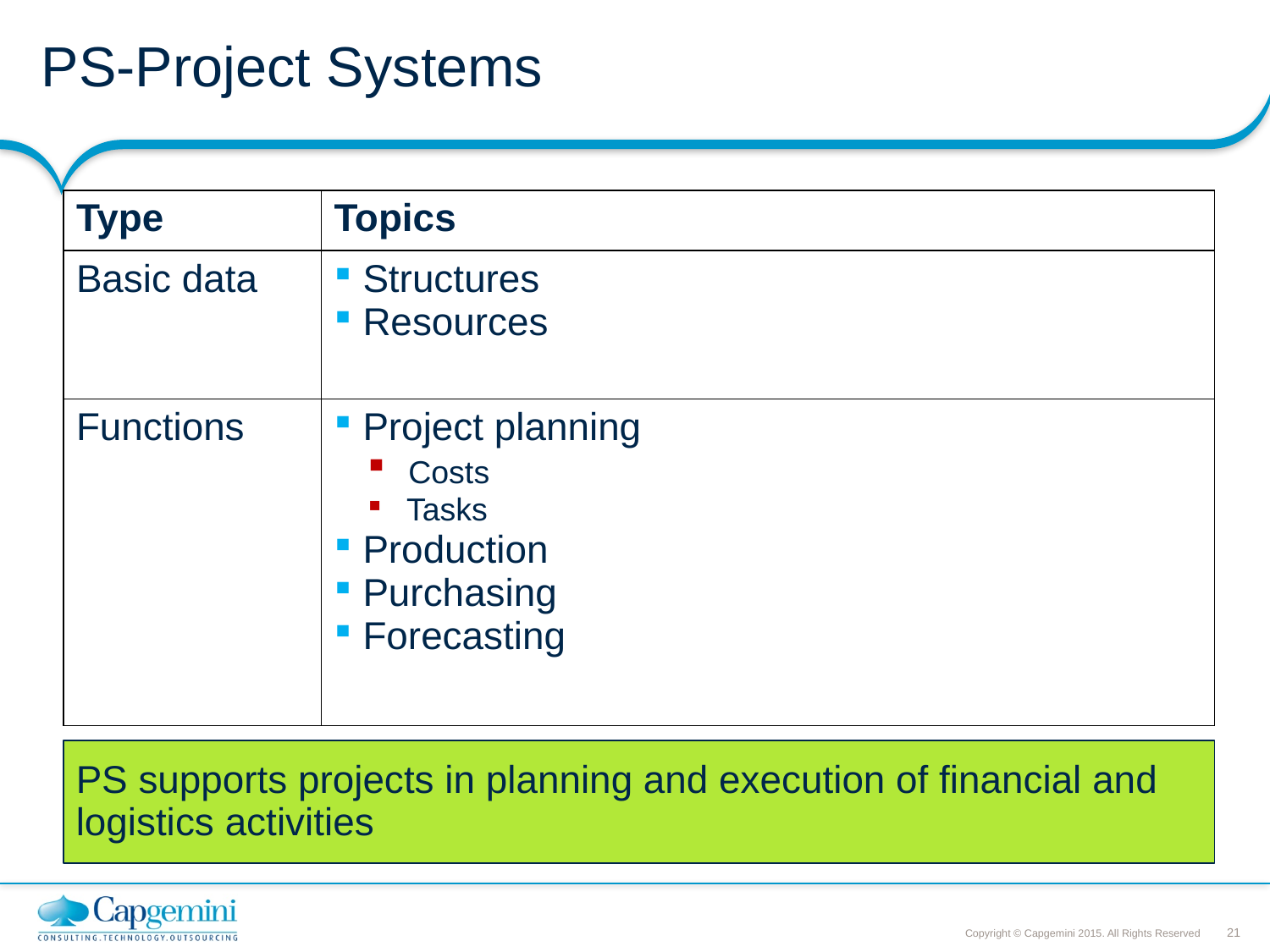

# PS-Project Systems
| Type | Topics |
| --- | --- |
| Basic data | Structures Resources |
| Functions | Project planning Costs Tasks Production Purchasing Forecasting |
PS supports projects in planning and execution of financial and logistics activities